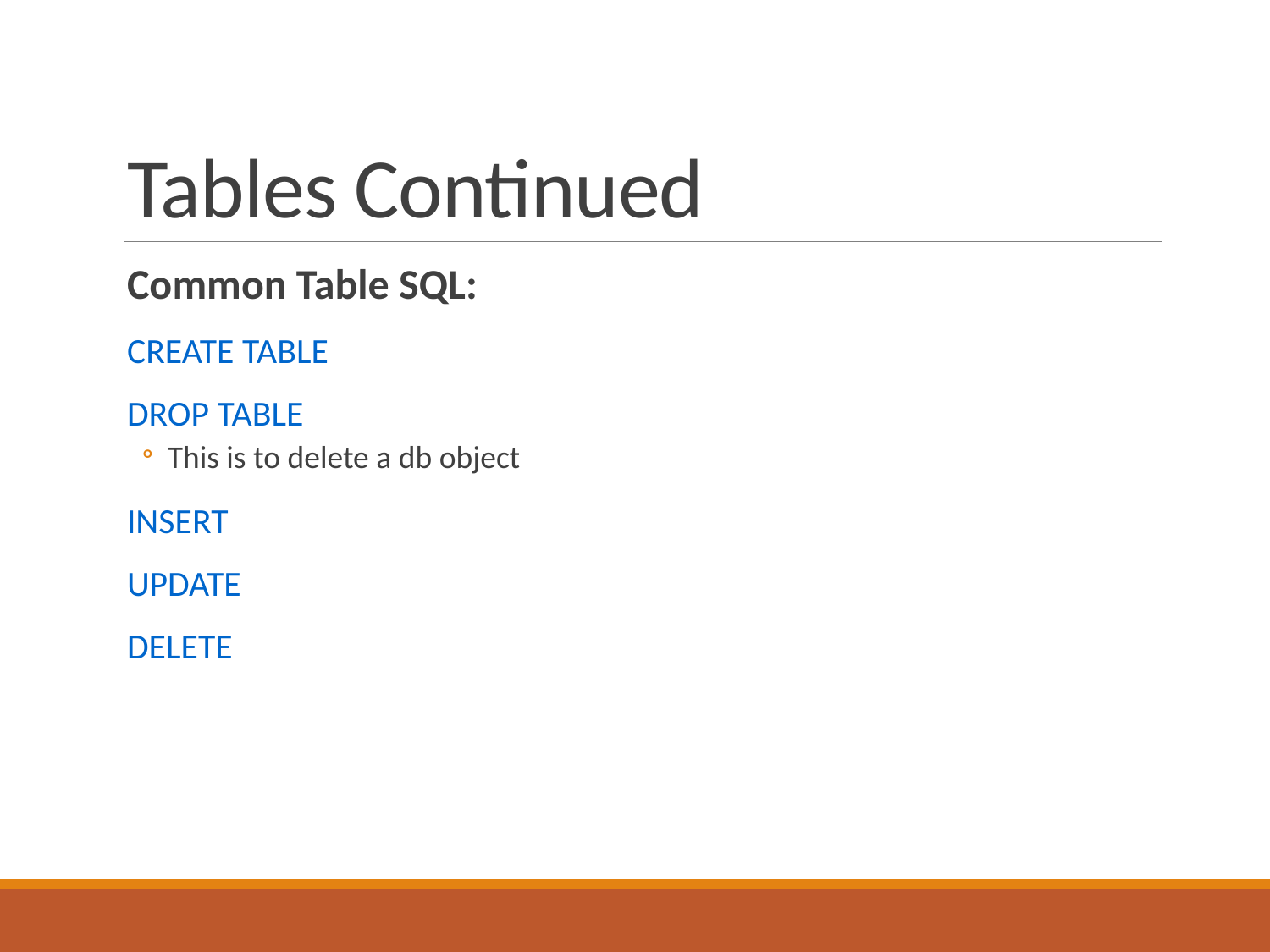

# Tables Continued
Common Table SQL:
CREATE TABLE
DROP TABLE
This is to delete a db object
INSERT
UPDATE
DELETE